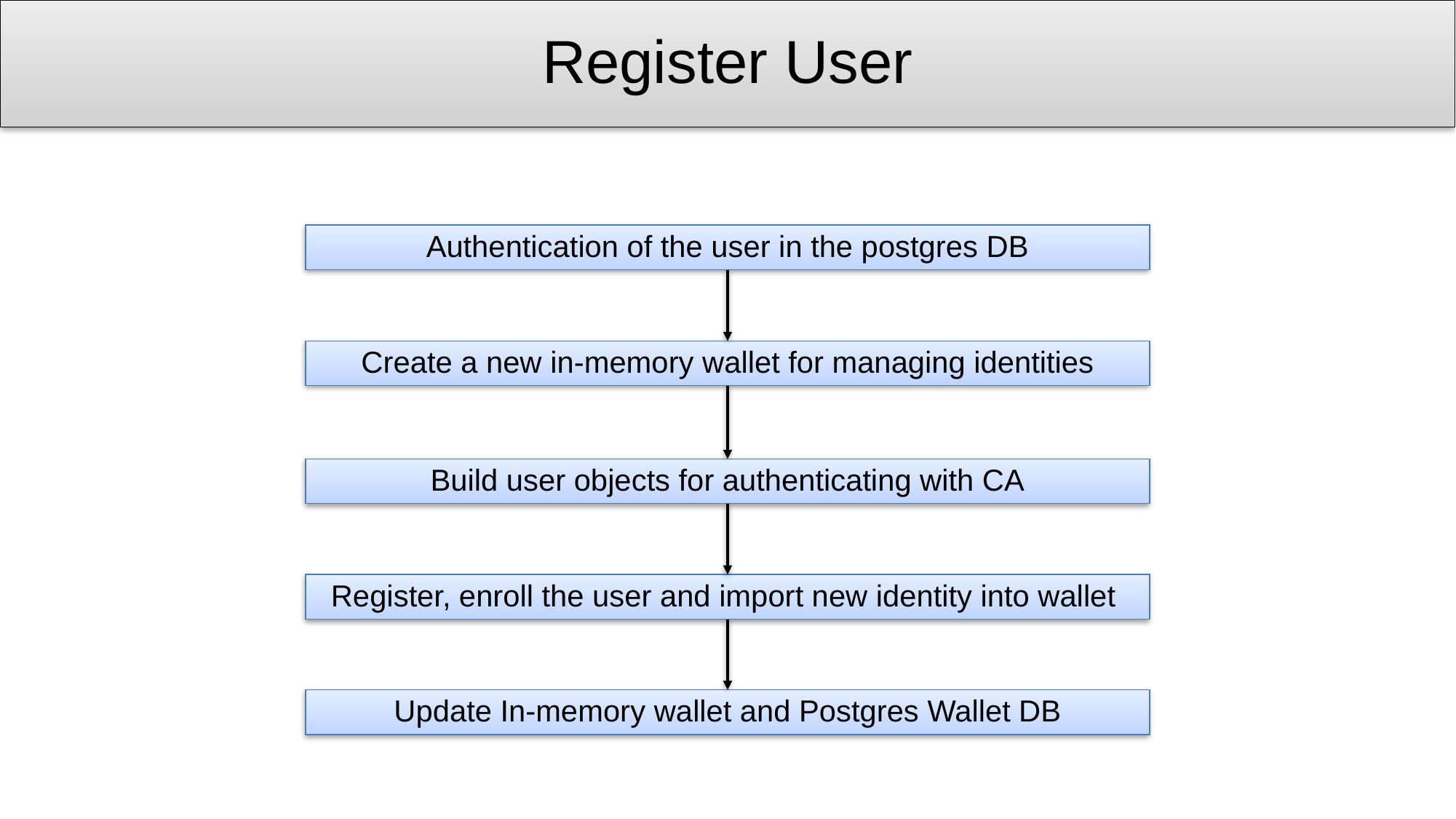

# Register User
Authentication of the user in the postgres DB
Create a new in-memory wallet for managing identities
Build user objects for authenticating with CA
Register, enroll the user and import new identity into wallet
Update In-memory wallet and Postgres Wallet DB